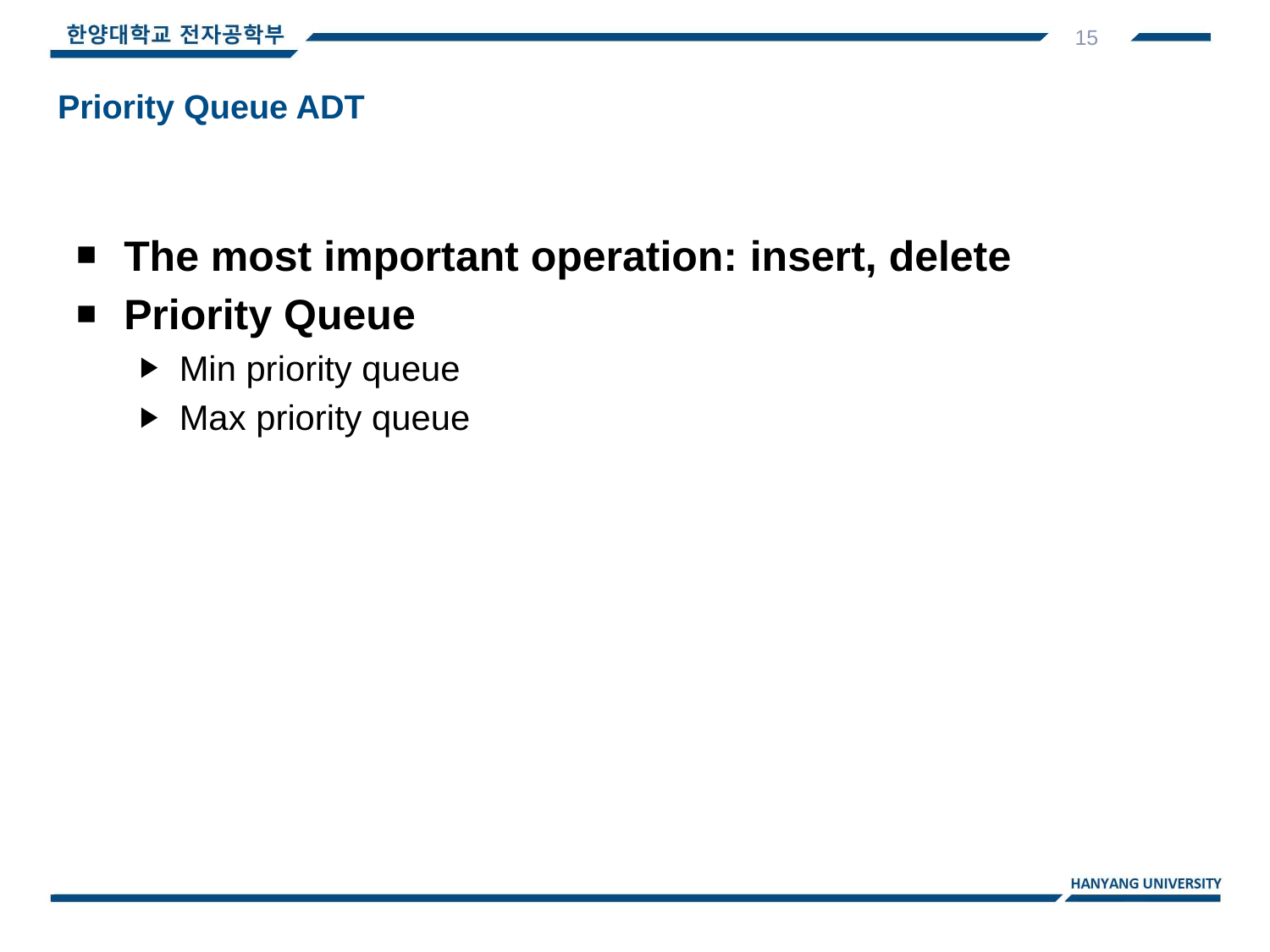

15
Priority Queue ADT

The most important operation: insert, delete
Priority Queue
Min priority queue
Max priority queue